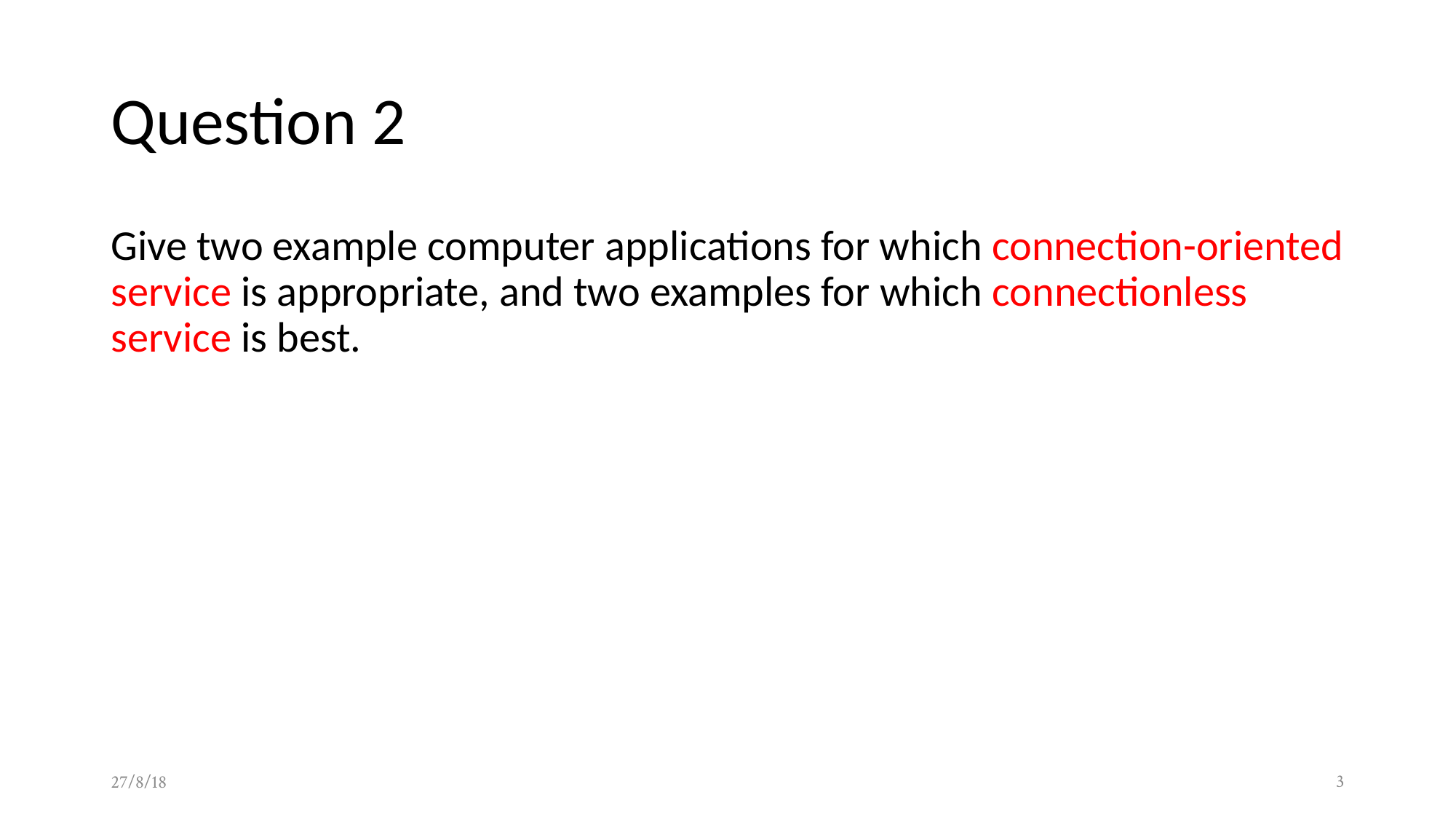

# Question 2
Give two example computer applications for which connection-oriented service is appropriate, and two examples for which connectionless service is best.

27/8/18
3